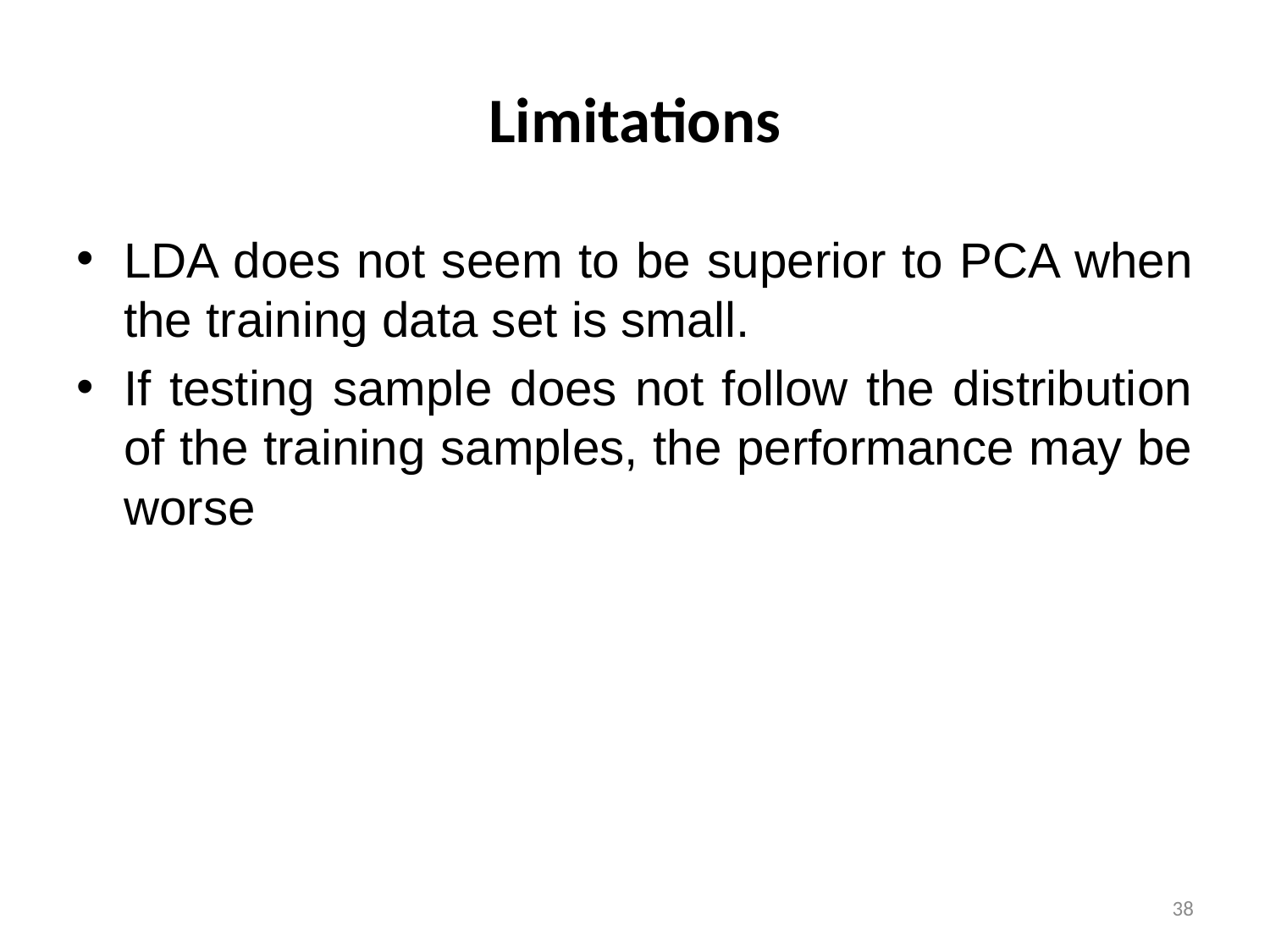

# Limitations
LDA does not seem to be superior to PCA when the training data set is small.
If testing sample does not follow the distribution of the training samples, the performance may be worse

38